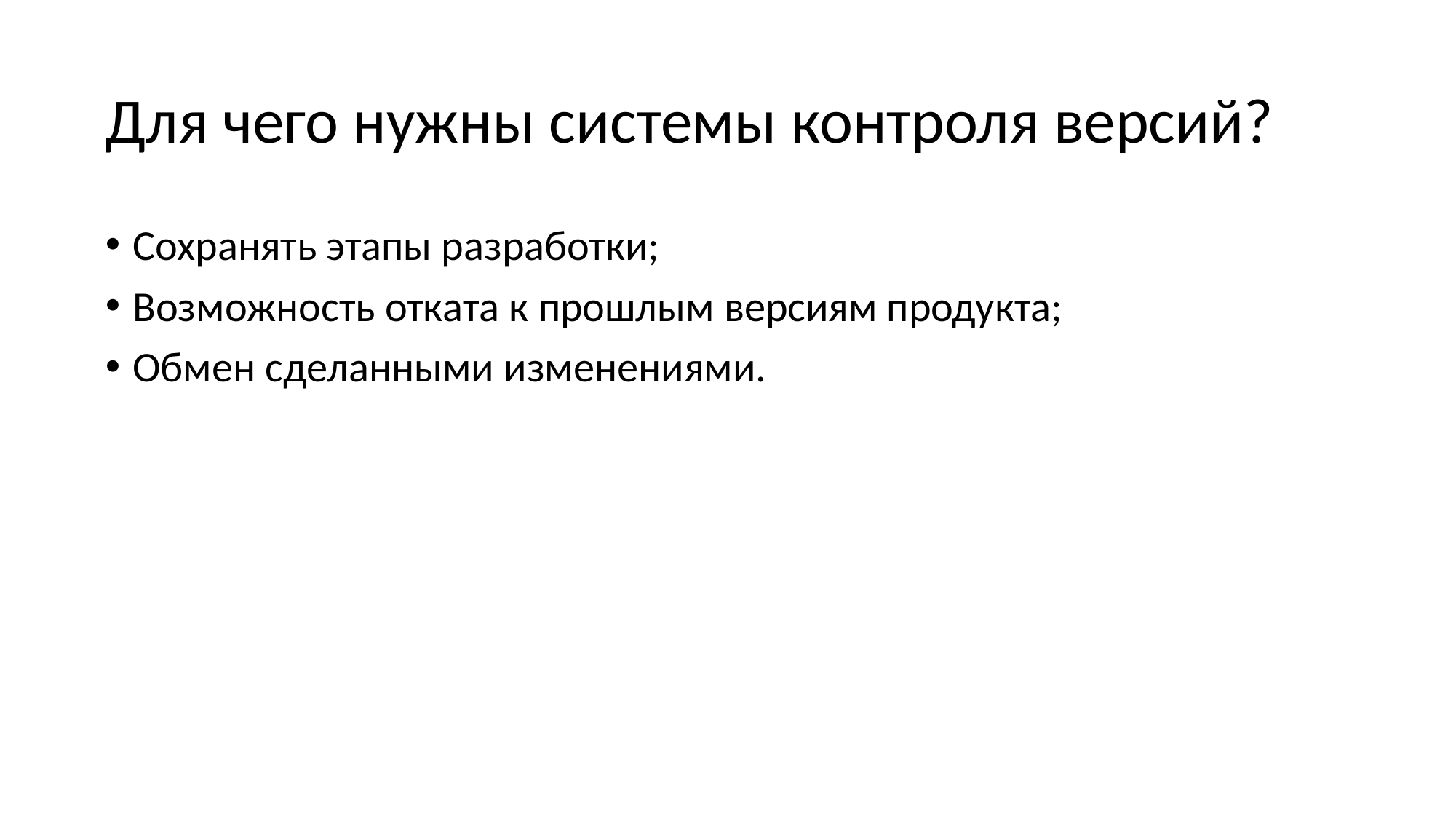

# Для чего нужны системы контроля версий?
Сохранять этапы разработки;
Возможность отката к прошлым версиям продукта;
Обмен сделанными изменениями.